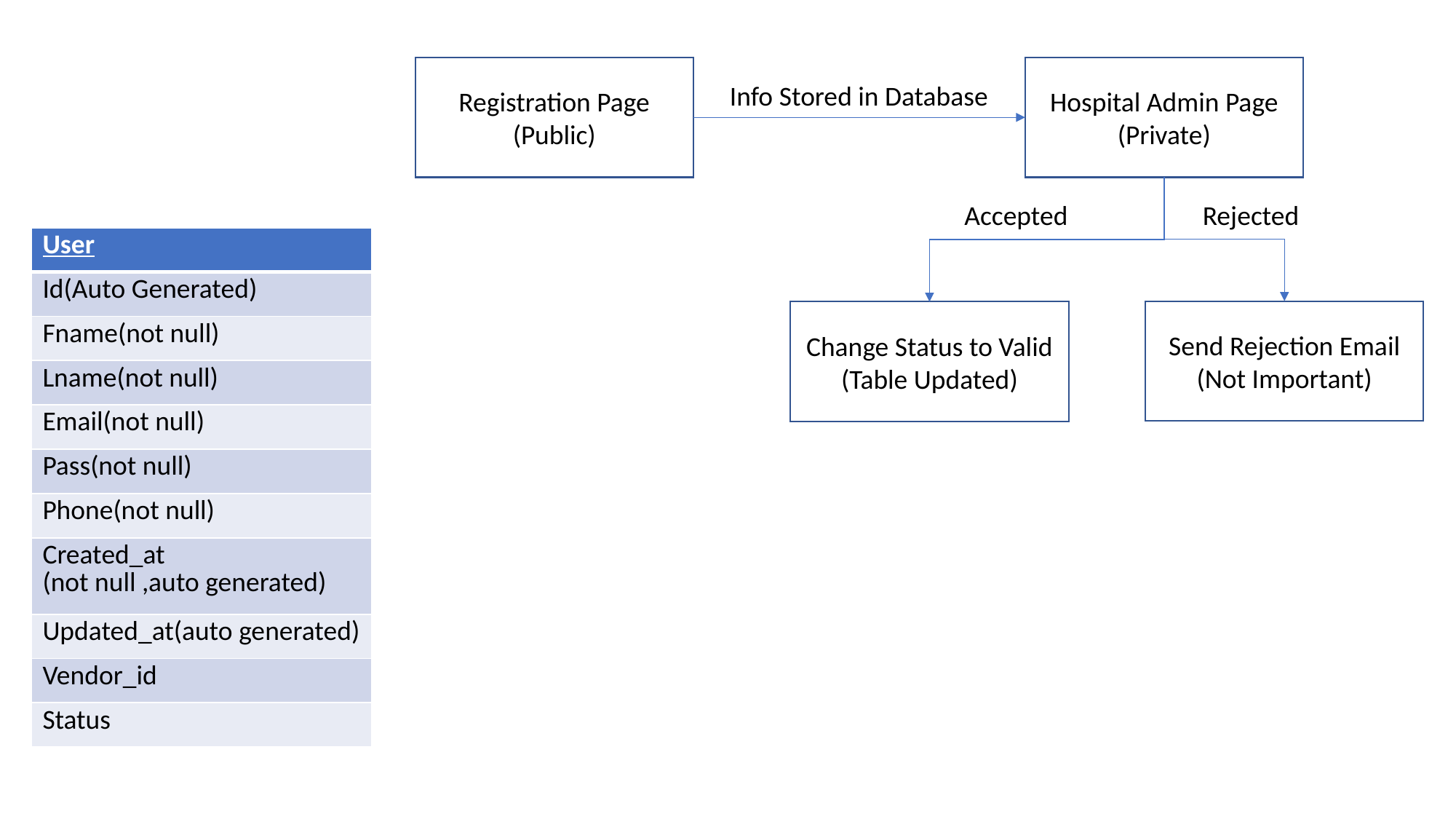

Registration Page
(Public)
Hospital Admin Page
(Private)
Info Stored in Database
Rejected
Accepted
| User |
| --- |
| Id(Auto Generated) |
| Fname(not null) |
| Lname(not null) |
| Email(not null) |
| Pass(not null) |
| Phone(not null) |
| Created\_at (not null ,auto generated) |
| Updated\_at(auto generated) |
| Vendor\_id |
| Status |
Send Rejection Email
(Not Important)
Change Status to Valid
(Table Updated)